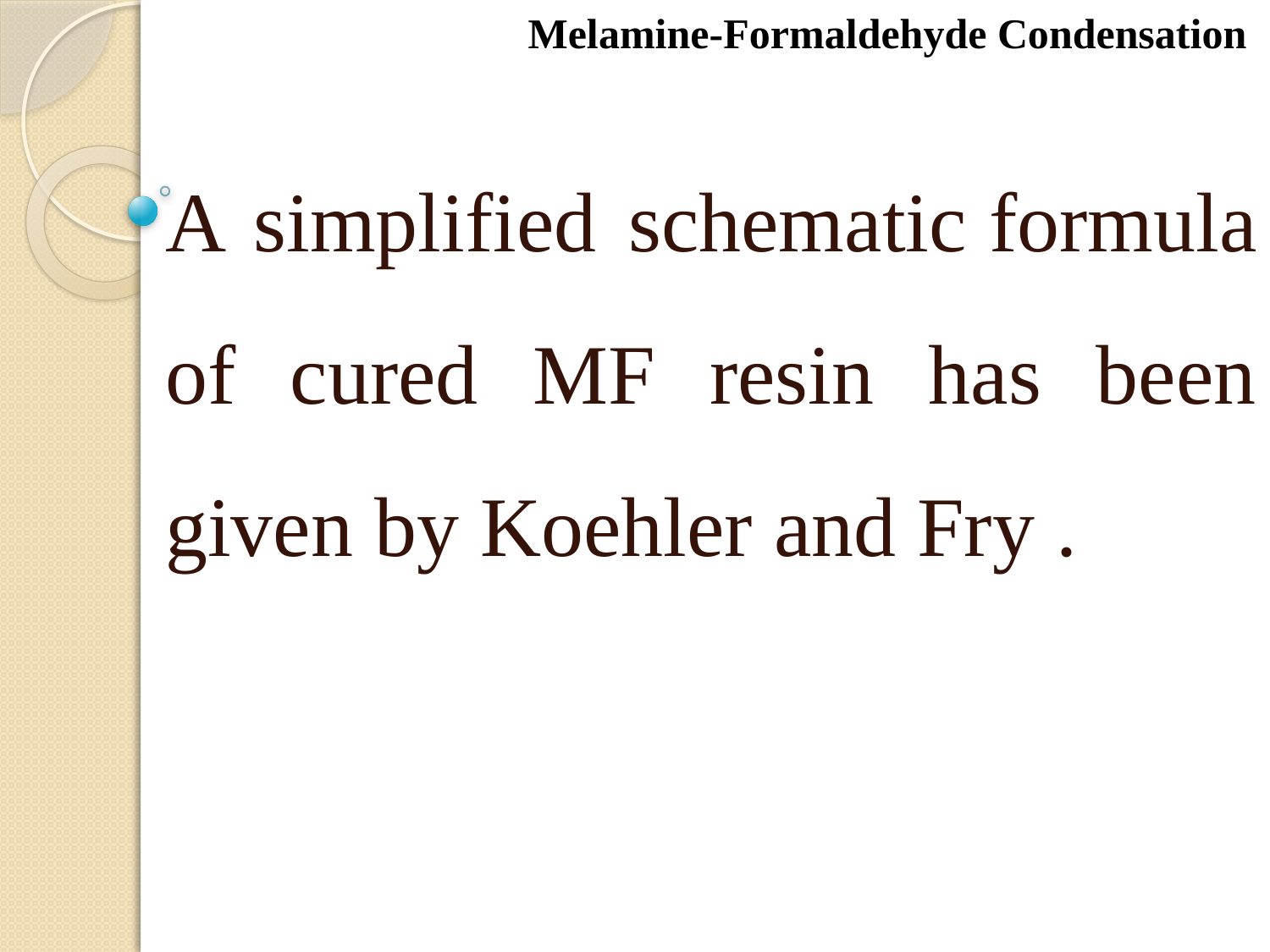

Melamine-Formaldehyde Condensation
A simplified schematic formula of cured MF resin has been given by Koehler and Fry .